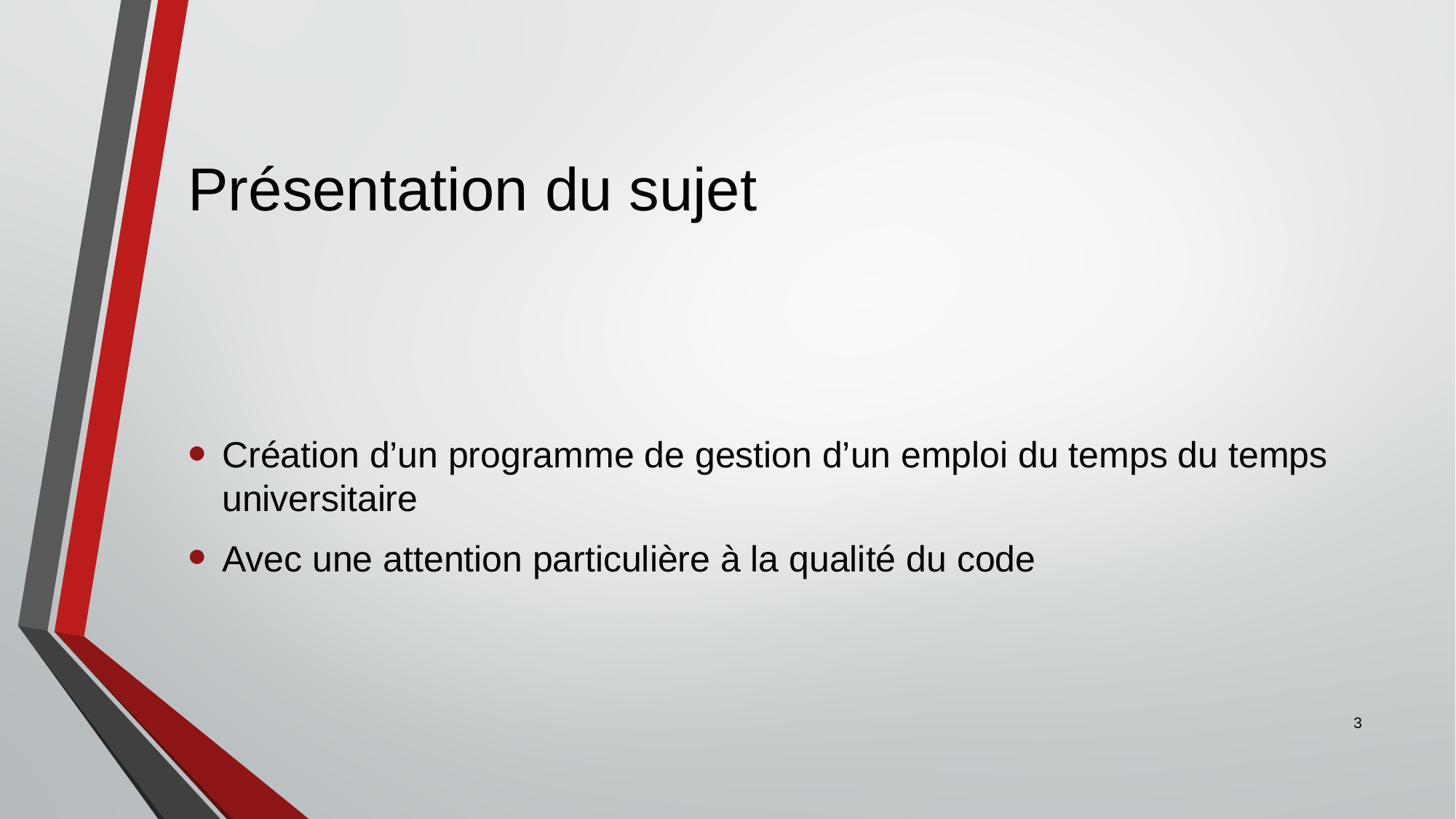

# Présentation du sujet
Création d’un programme de gestion d’un emploi du temps du temps universitaire
Avec une attention particulière à la qualité du code
3